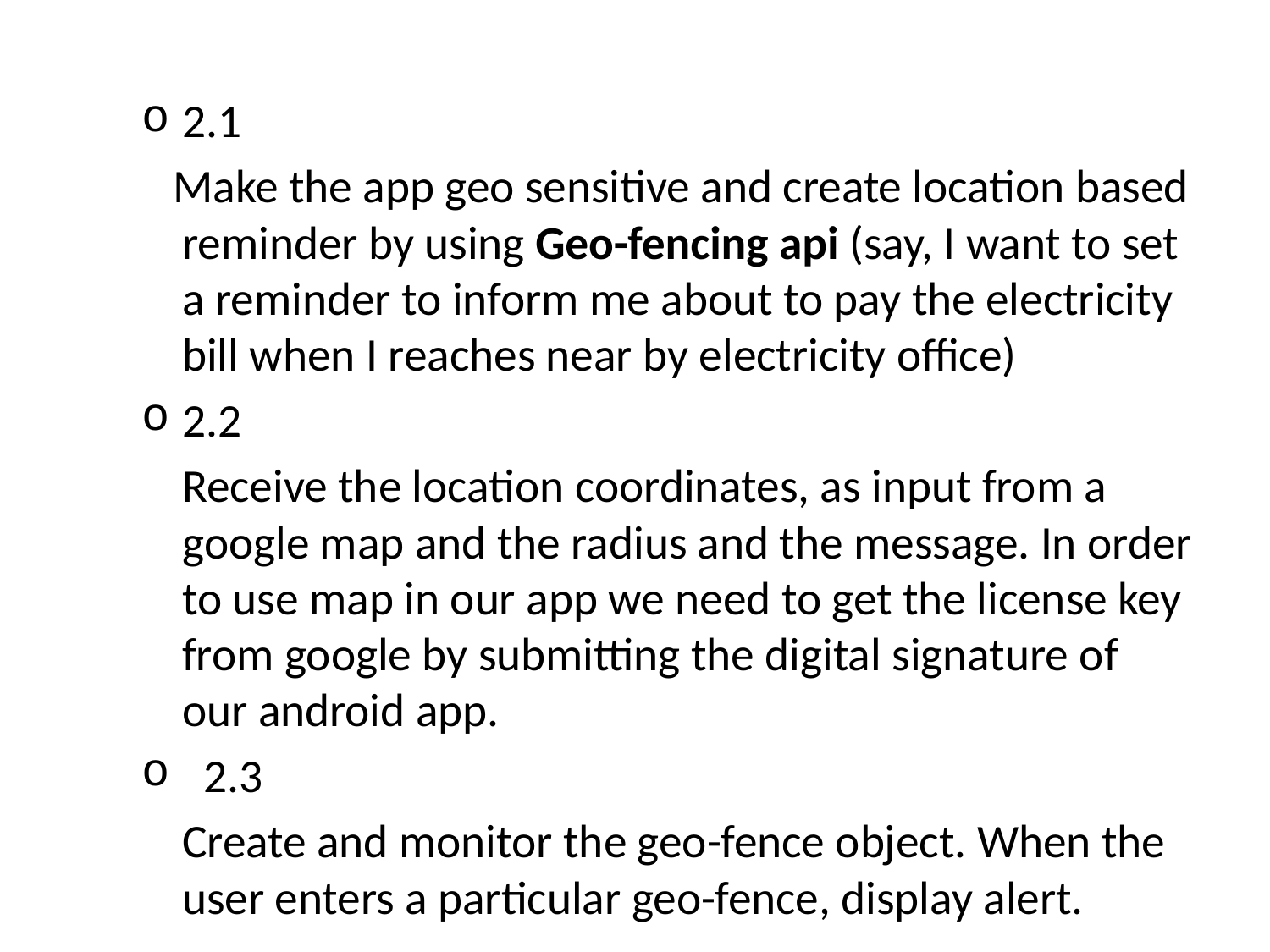

2.1
   Make the app geo sensitive and create location based reminder by using Geo-fencing api (say, I want to set a reminder to inform me about to pay the electricity bill when I reaches near by electricity office)
2.2
	Receive the location coordinates, as input from a google map and the radius and the message. In order to use map in our app we need to get the license key from google by submitting the digital signature of our android app.
  2.3
	Create and monitor the geo-fence object. When the user enters a particular geo-fence, display alert.